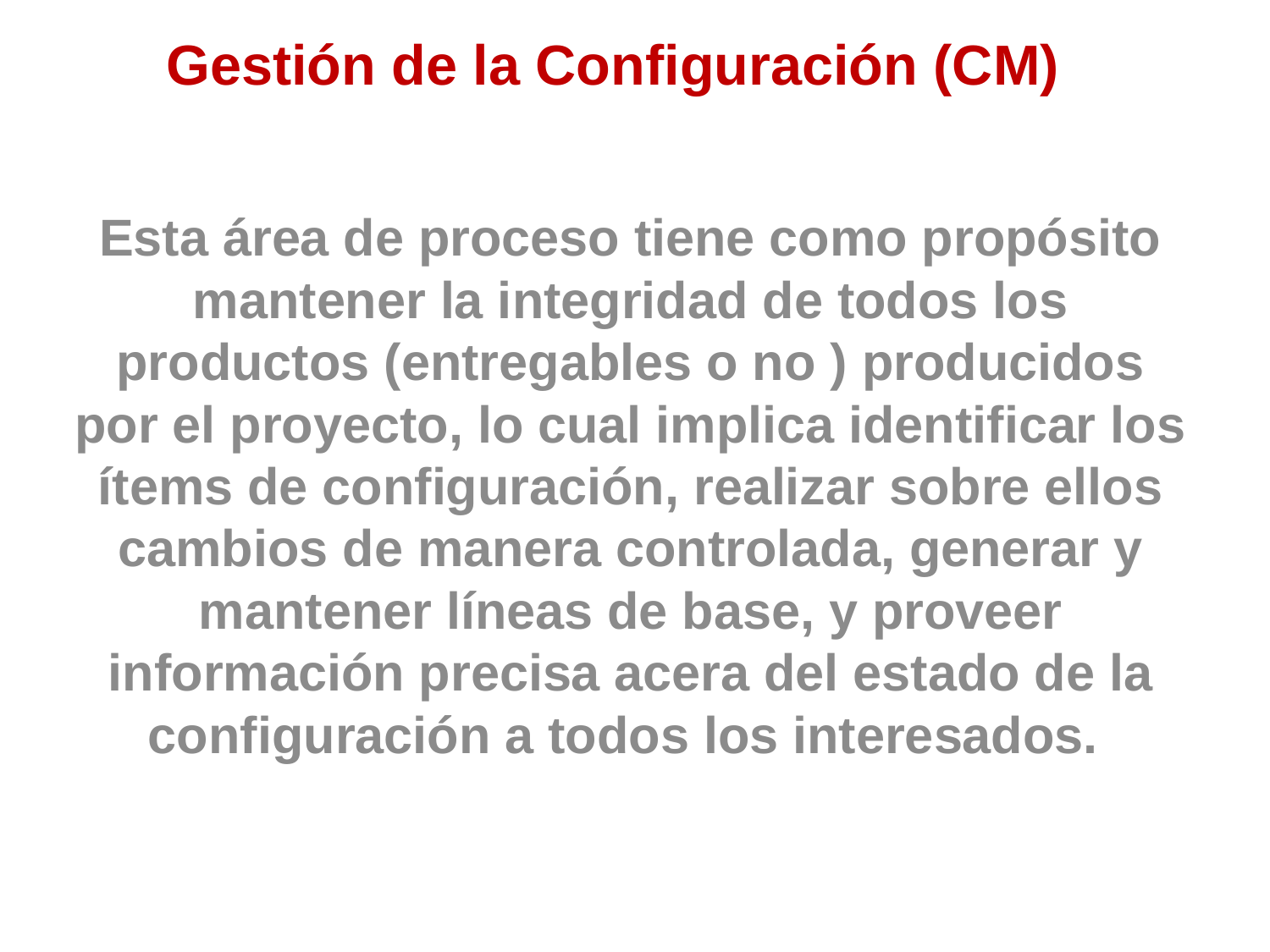

Gestión de la Configuración (CM)
Esta área de proceso tiene como propósito mantener la integridad de todos los productos (entregables o no ) producidos por el proyecto, lo cual implica identificar los ítems de configuración, realizar sobre ellos cambios de manera controlada, generar y mantener líneas de base, y proveer información precisa acera del estado de la configuración a todos los interesados.